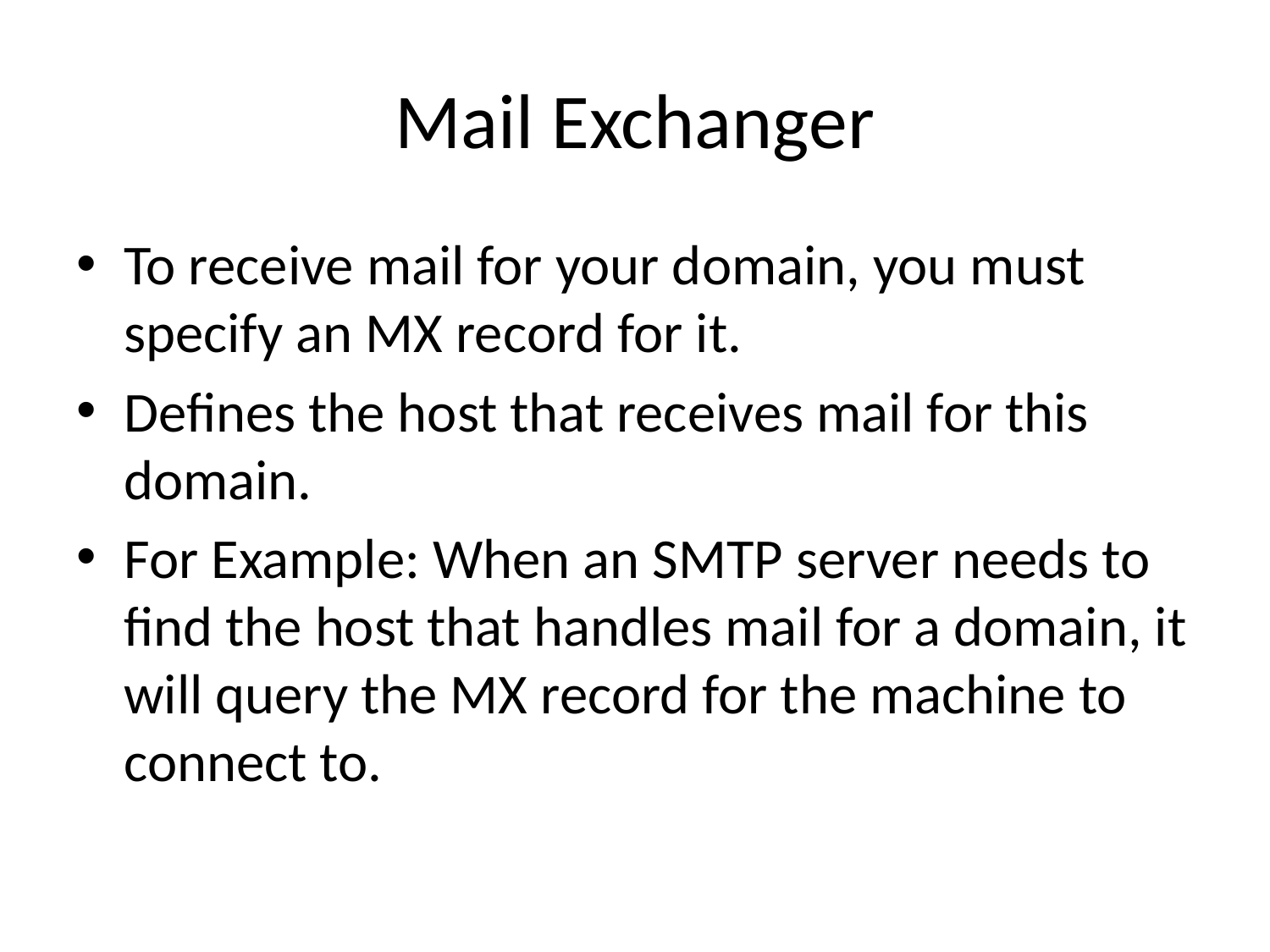

# Mail Exchanger
To receive mail for your domain, you must specify an MX record for it.
Defines the host that receives mail for this domain.
For Example: When an SMTP server needs to find the host that handles mail for a domain, it will query the MX record for the machine to connect to.